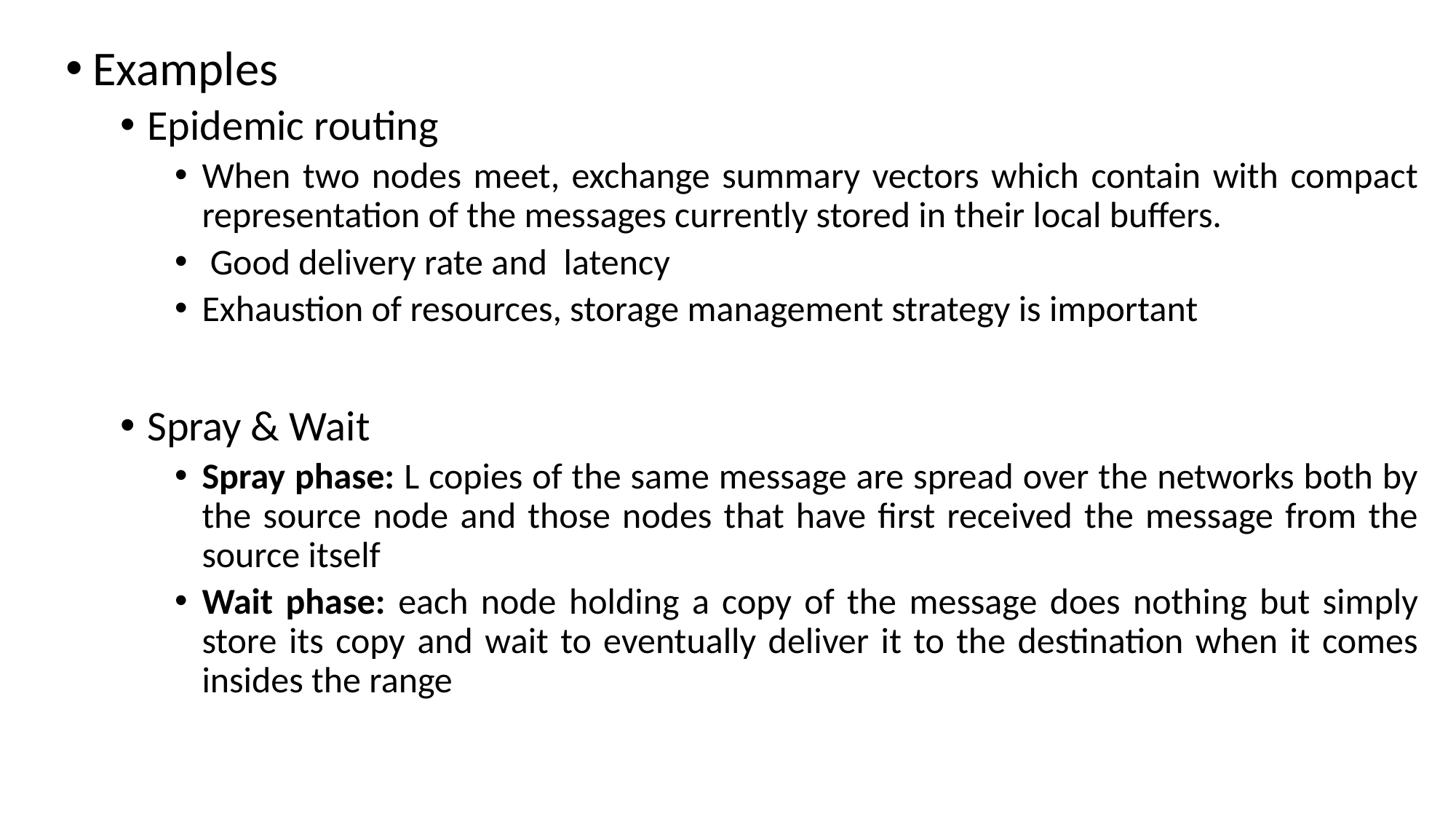

Examples
Epidemic routing
When two nodes meet, exchange summary vectors which contain with compact representation of the messages currently stored in their local buffers.
 Good delivery rate and  latency
Exhaustion of resources, storage management strategy is important

Spray & Wait
Spray phase: L copies of the same message are spread over the networks both by the source node and those nodes that have first received the message from the source itself
Wait phase: each node holding a copy of the message does nothing but simply store its copy and wait to eventually deliver it to the destination when it comes insides the range